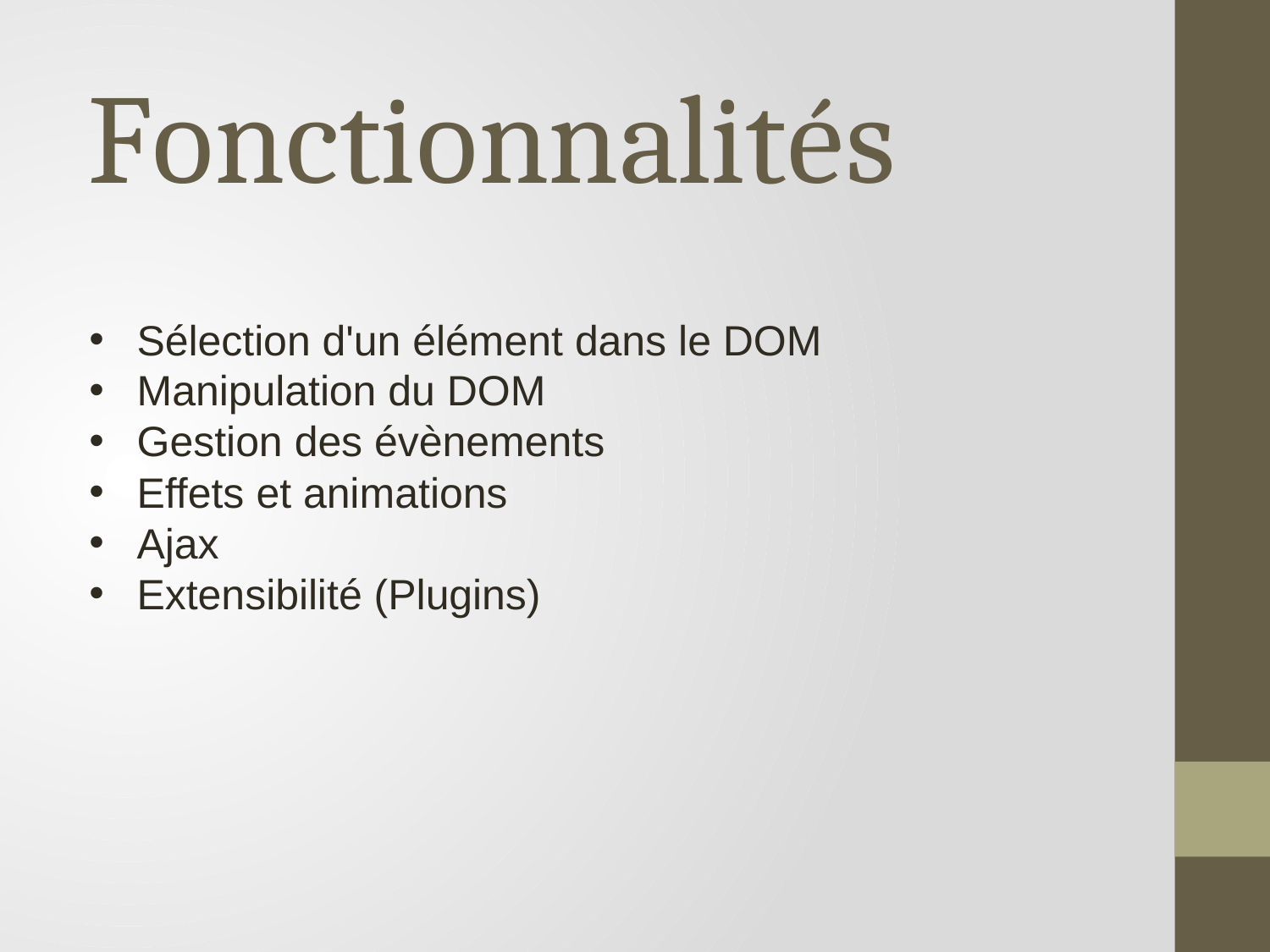

# Fonctionnalités

Sélection d'un élément dans le DOM
Manipulation du DOM
Gestion des évènements
Effets et animations
Ajax
Extensibilité (Plugins)